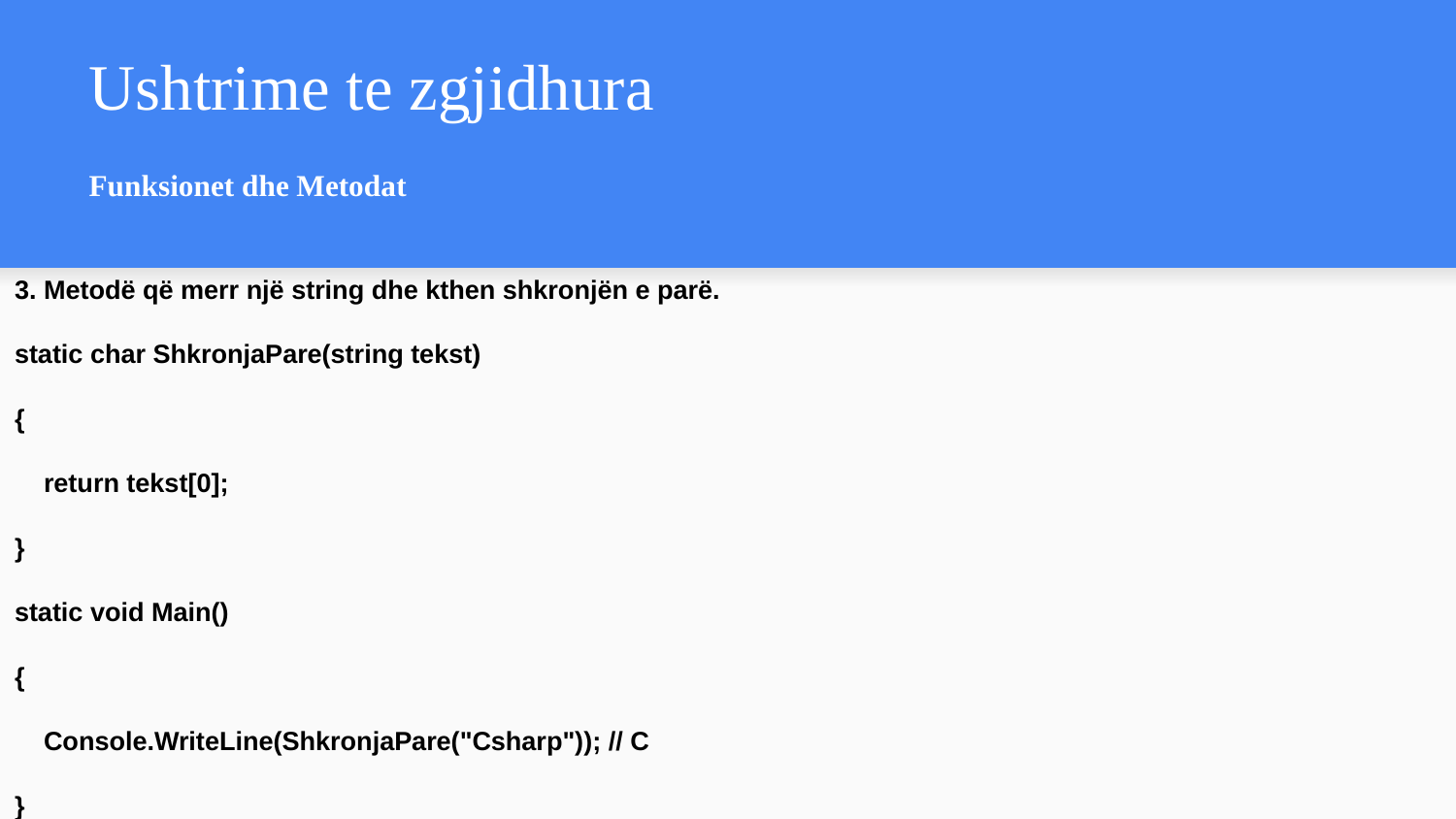

# Ushtrime te zgjidhura
Funksionet dhe Metodat
3. Metodë që merr një string dhe kthen shkronjën e parë.
static char ShkronjaPare(string tekst)
{
    return tekst[0];
}
static void Main()
{
    Console.WriteLine(ShkronjaPare("Csharp")); // C
}